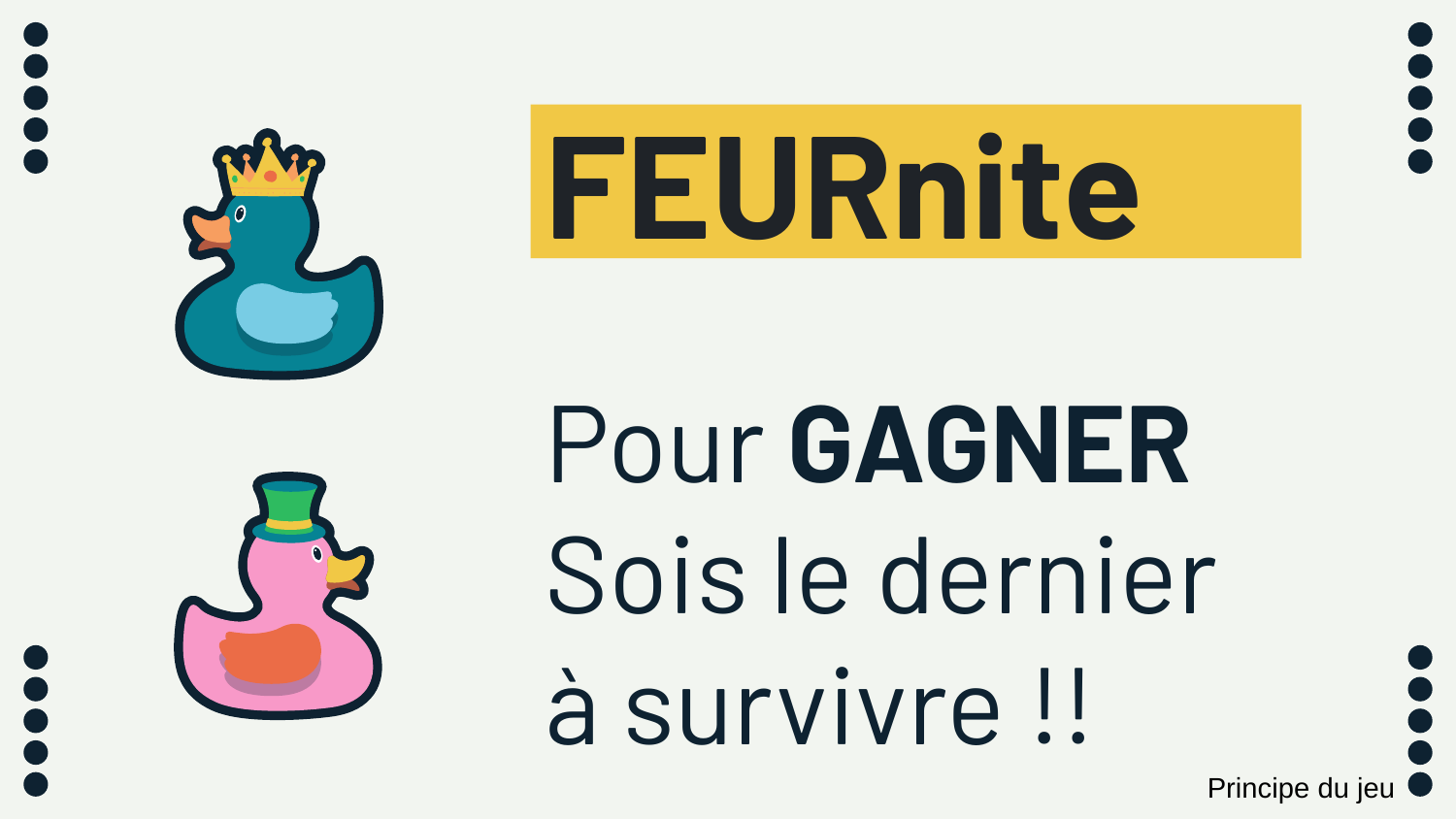

FEURnite

# Pour GAGNER Sois le dernier à survivre !!

Principe du jeu